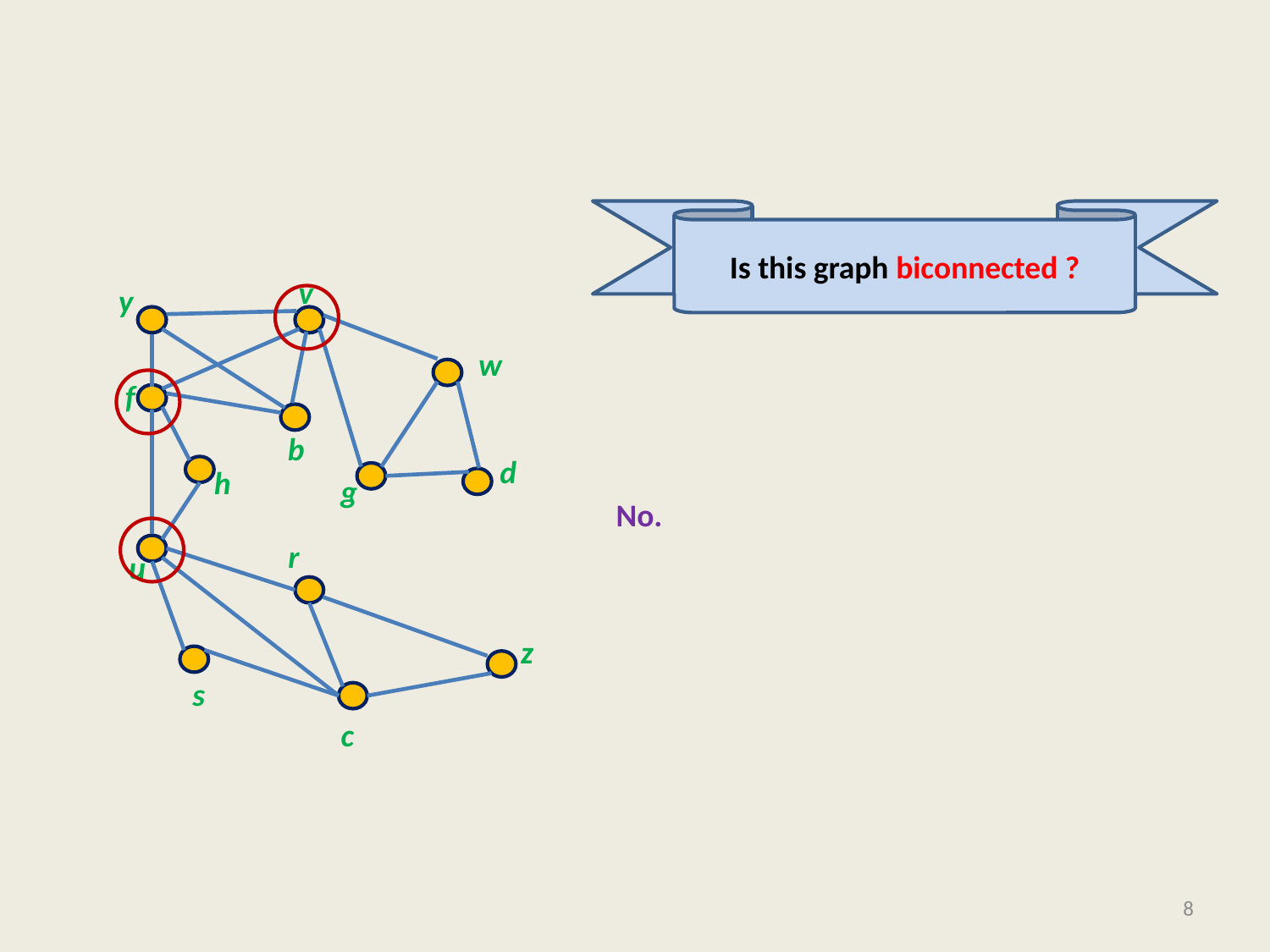

#
Is this graph biconnected ?

No.

v
y

w
f
b
d
h
g
r
u
z
s
c

8